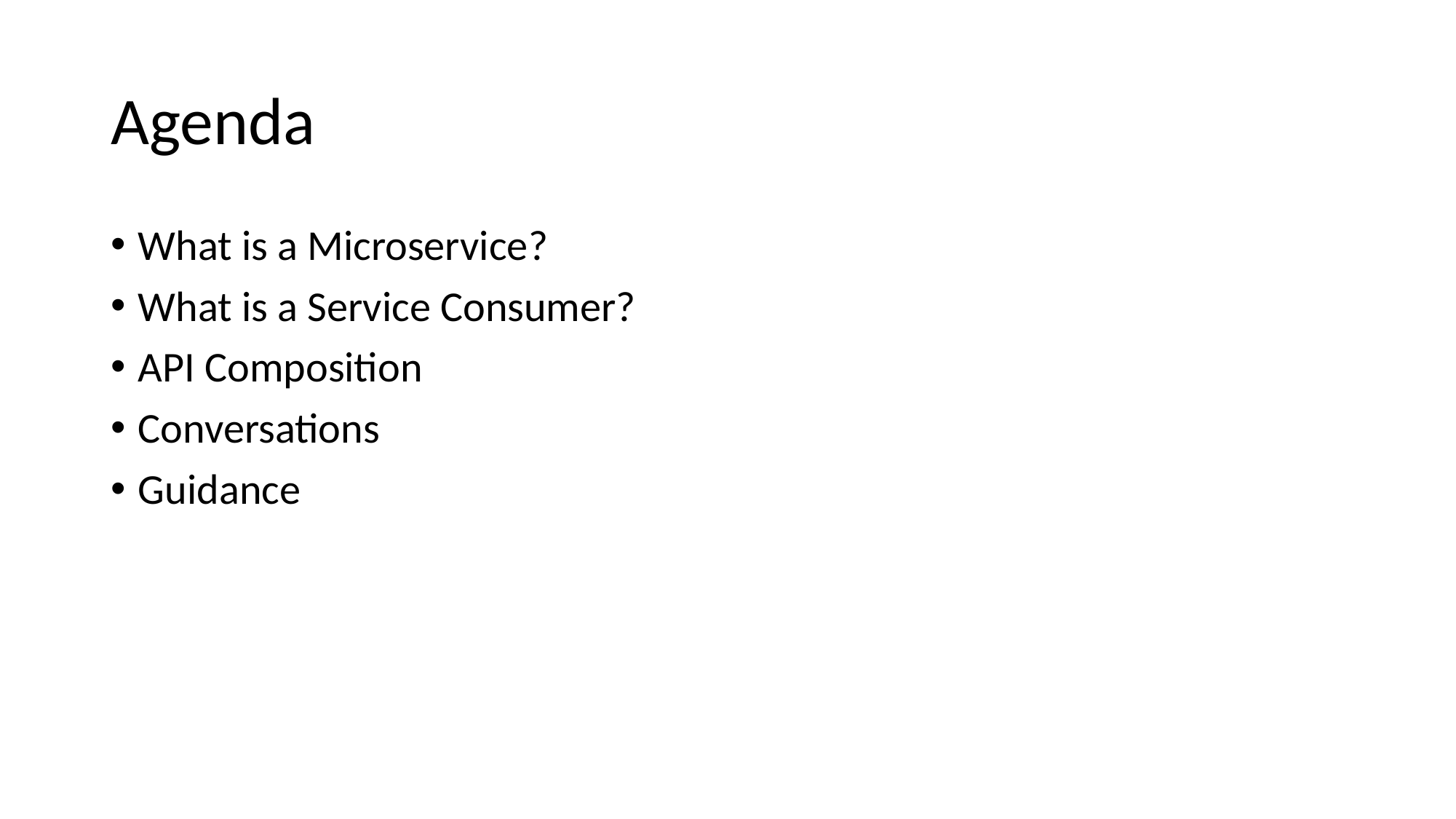

# Agenda
What is a Microservice?
What is a Service Consumer?
API Composition
Conversations
Guidance